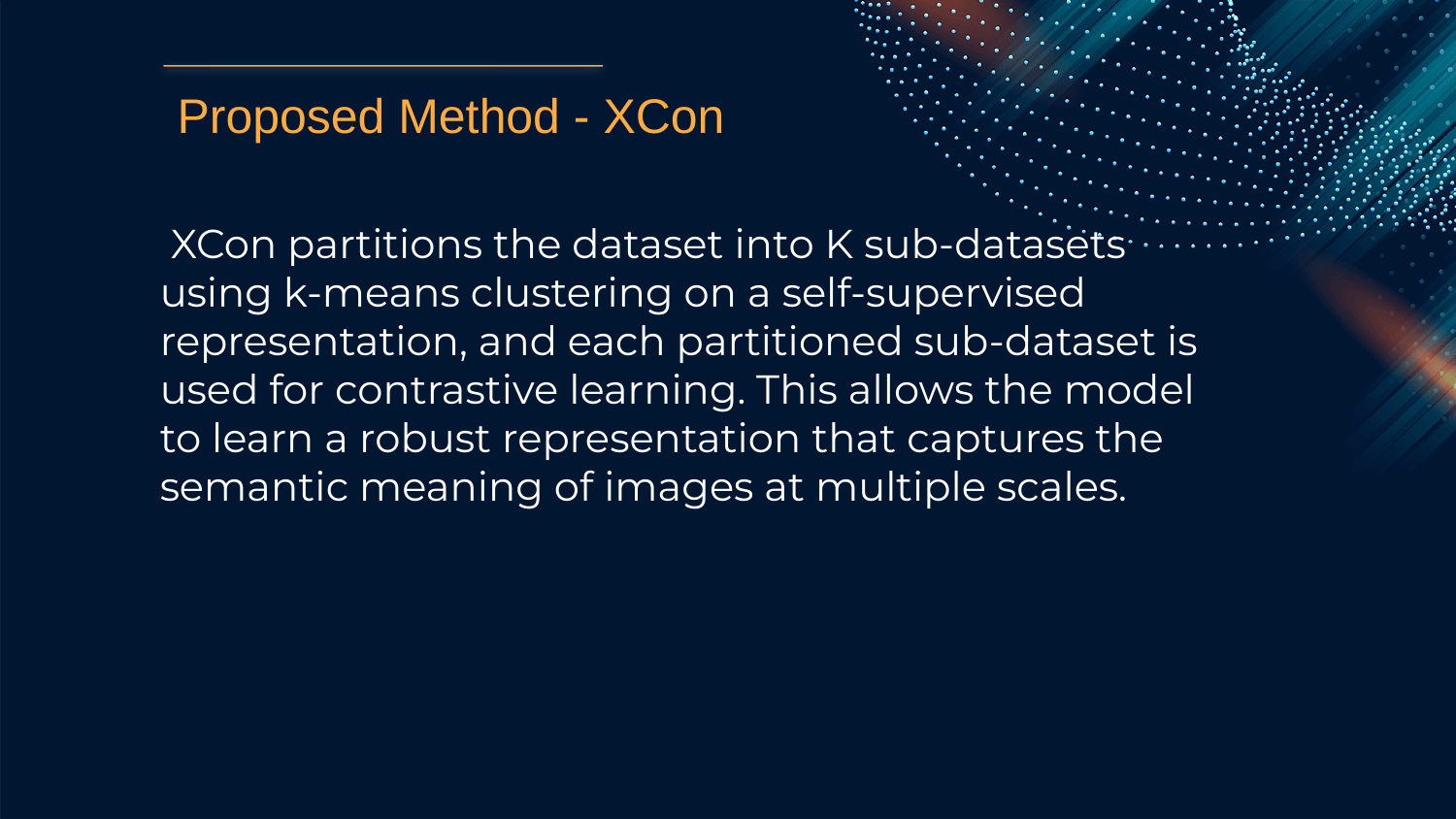

Proposed Method - XCon
 XCon partitions the dataset into K sub-datasets using k-means clustering on a self-supervised representation, and each partitioned sub-dataset is used for contrastive learning. This allows the model to learn a robust representation that captures the semantic meaning of images at multiple scales.